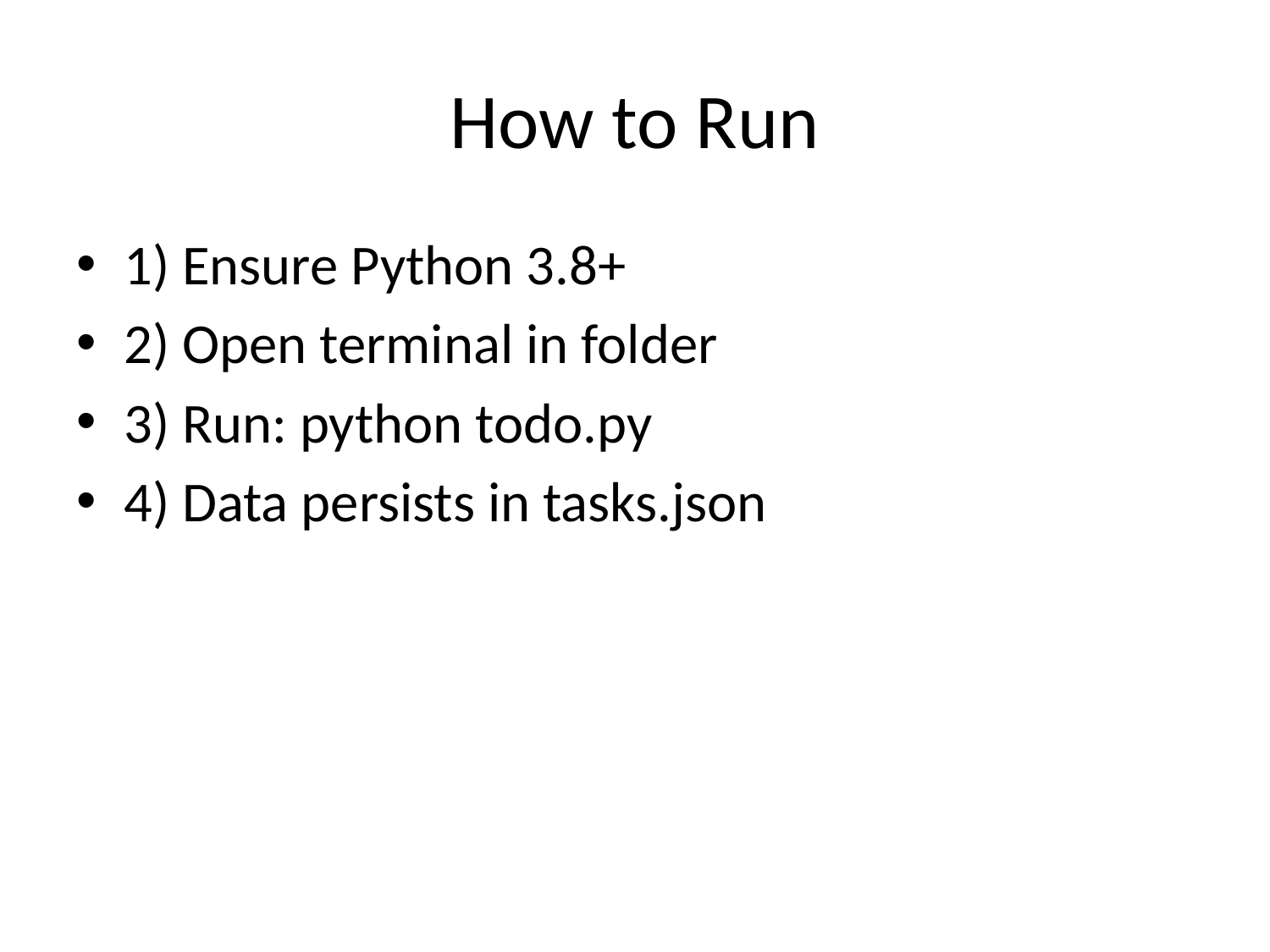

# How to Run
1) Ensure Python 3.8+
2) Open terminal in folder
3) Run: python todo.py
4) Data persists in tasks.json